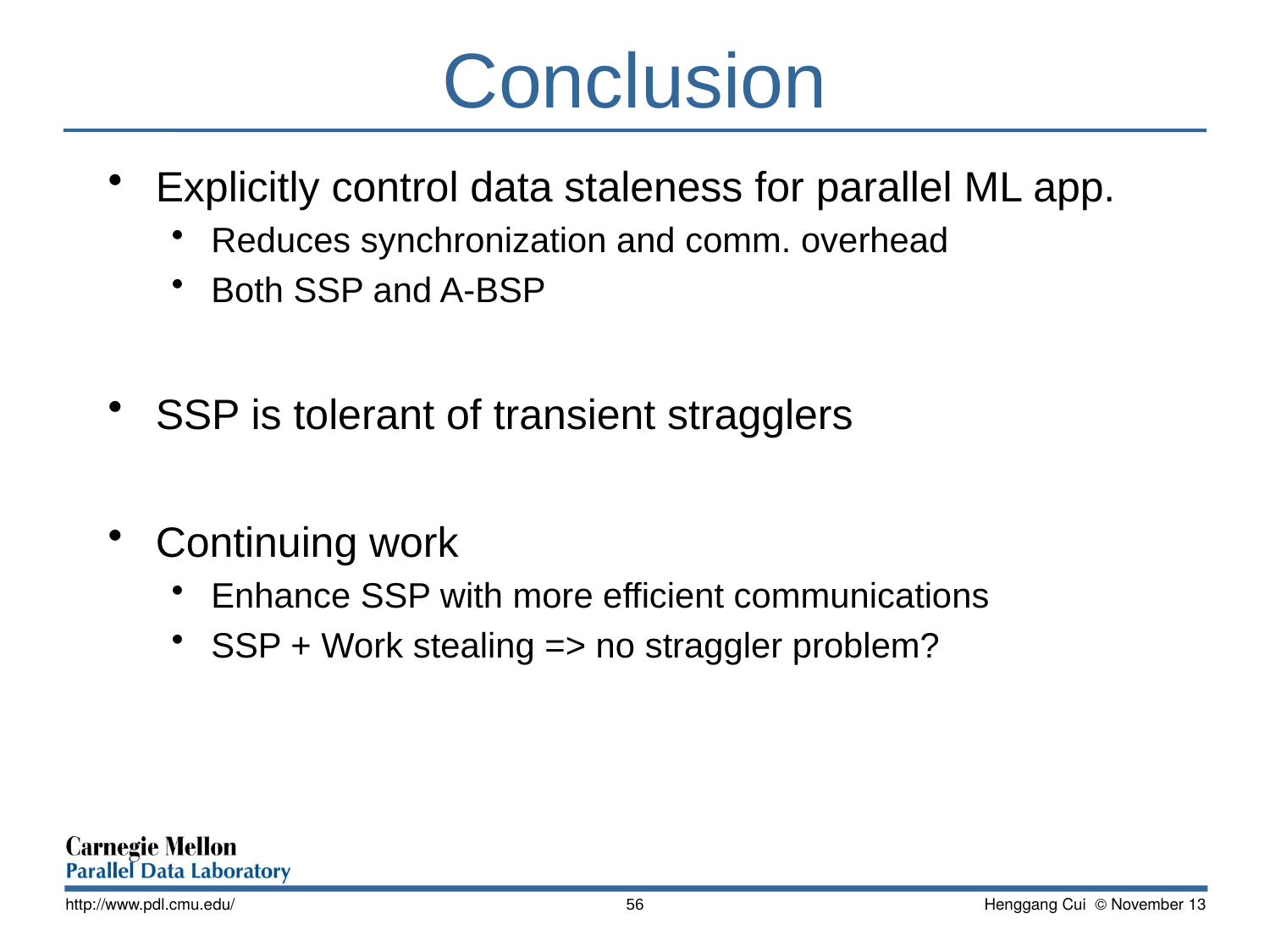

# Conclusion
Explicitly control data staleness for parallel ML app.
Reduces synchronization and comm. overhead
Both SSP and A-BSP

SSP is tolerant of transient stragglers

Continuing work
Enhance SSP with more efficient communications
SSP + Work stealing => no straggler problem?
http://www.pdl.cmu.edu/
56
   Henggang Cui  © November 13